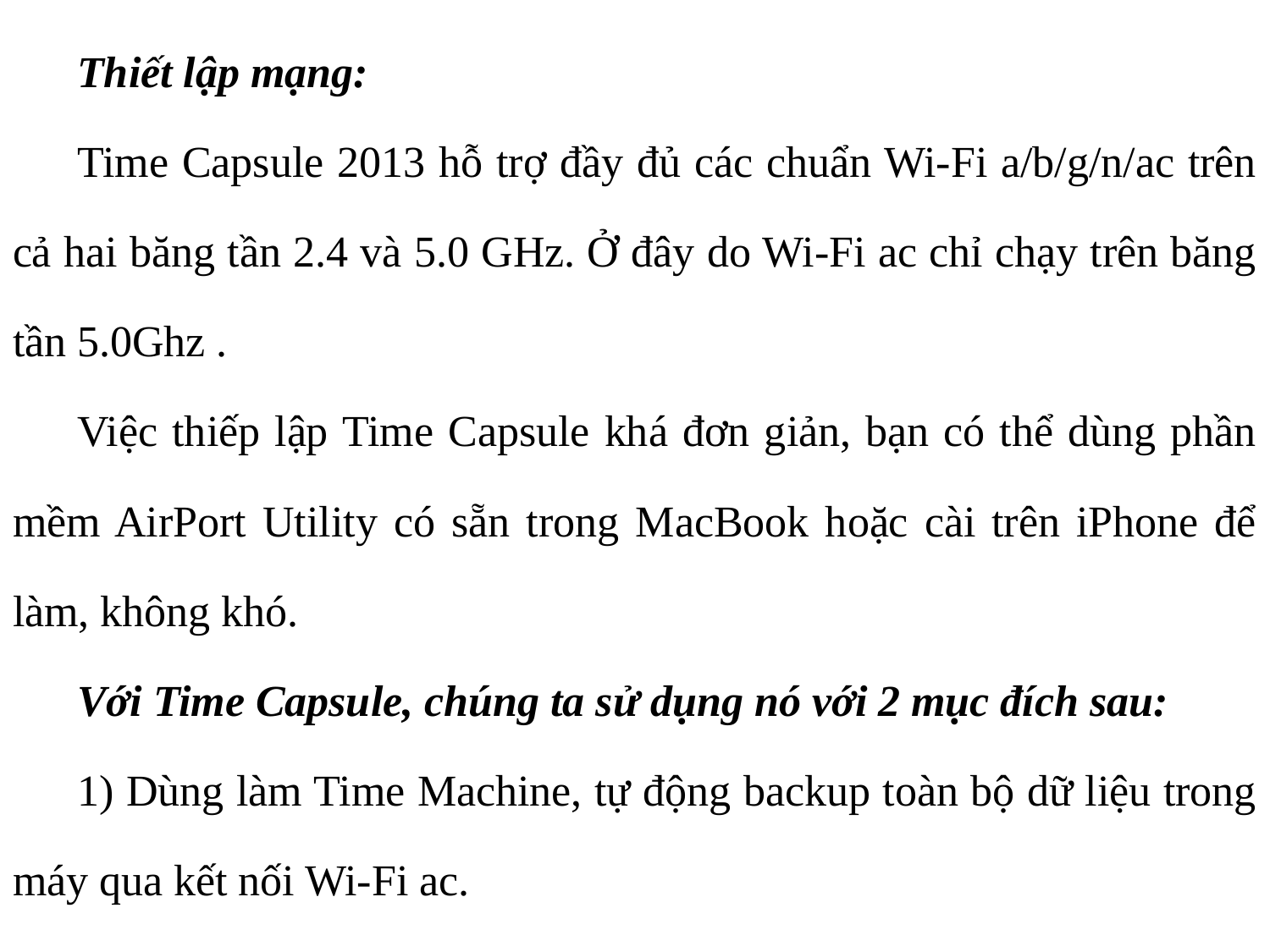

Thiết lập mạng:
Time Capsule 2013 hỗ trợ đầy đủ các chuẩn Wi-Fi a/b/g/n/ac trên cả hai băng tần 2.4 và 5.0 GHz. Ở đây do Wi-Fi ac chỉ chạy trên băng tần 5.0Ghz .
Việc thiếp lập Time Capsule khá đơn giản, bạn có thể dùng phần mềm AirPort Utility có sẵn trong MacBook hoặc cài trên iPhone để làm, không khó.
Với Time Capsule, chúng ta sử dụng nó với 2 mục đích sau:
1) Dùng làm Time Machine, tự động backup toàn bộ dữ liệu trong máy qua kết nối Wi-Fi ac.